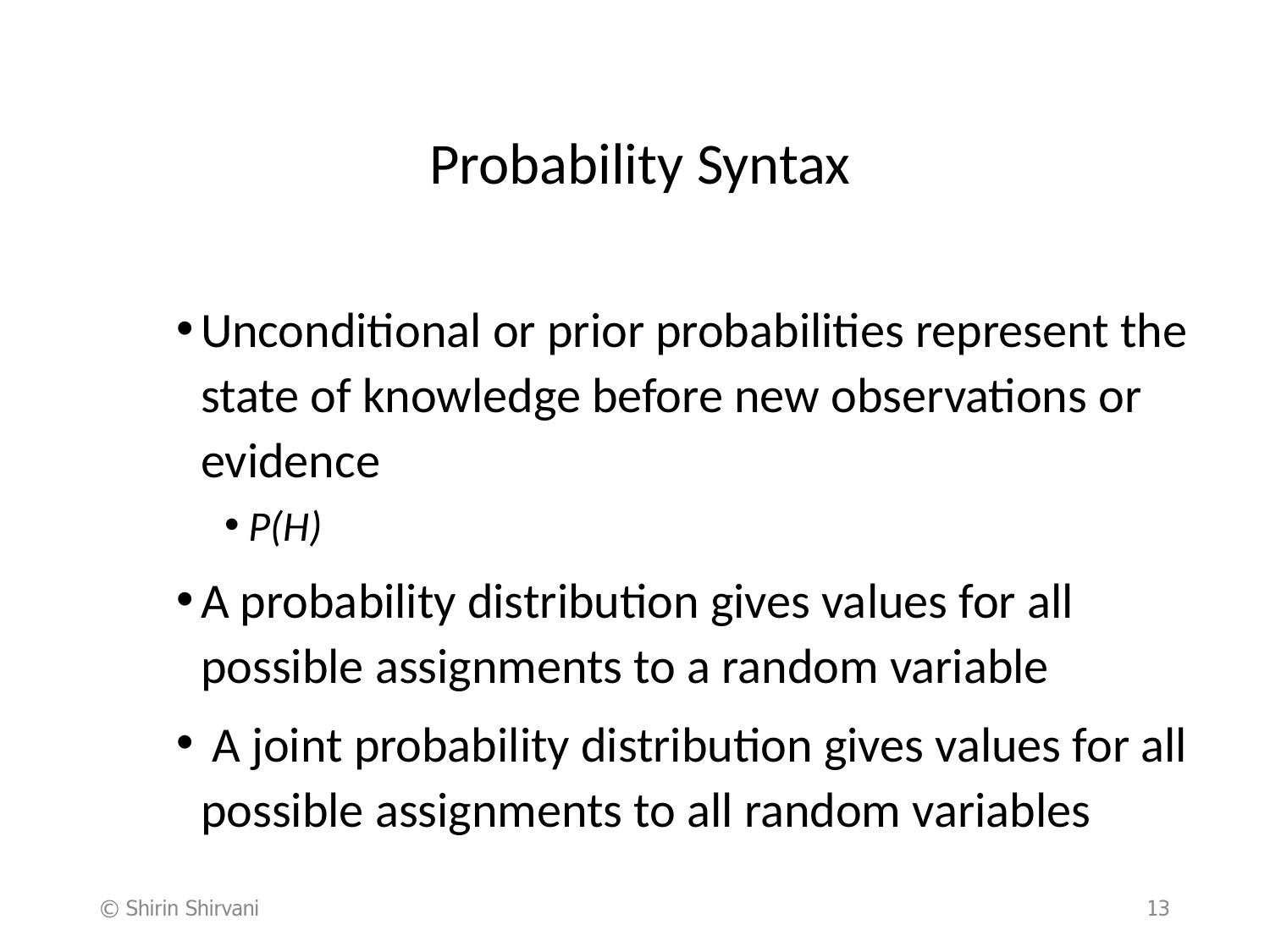

# Probability Syntax
Unconditional or prior probabilities represent the state of knowledge before new observations or evidence
P(H)
A probability distribution gives values for all possible assignments to a random variable
 A joint probability distribution gives values for all possible assignments to all random variables
© Shirin Shirvani
13